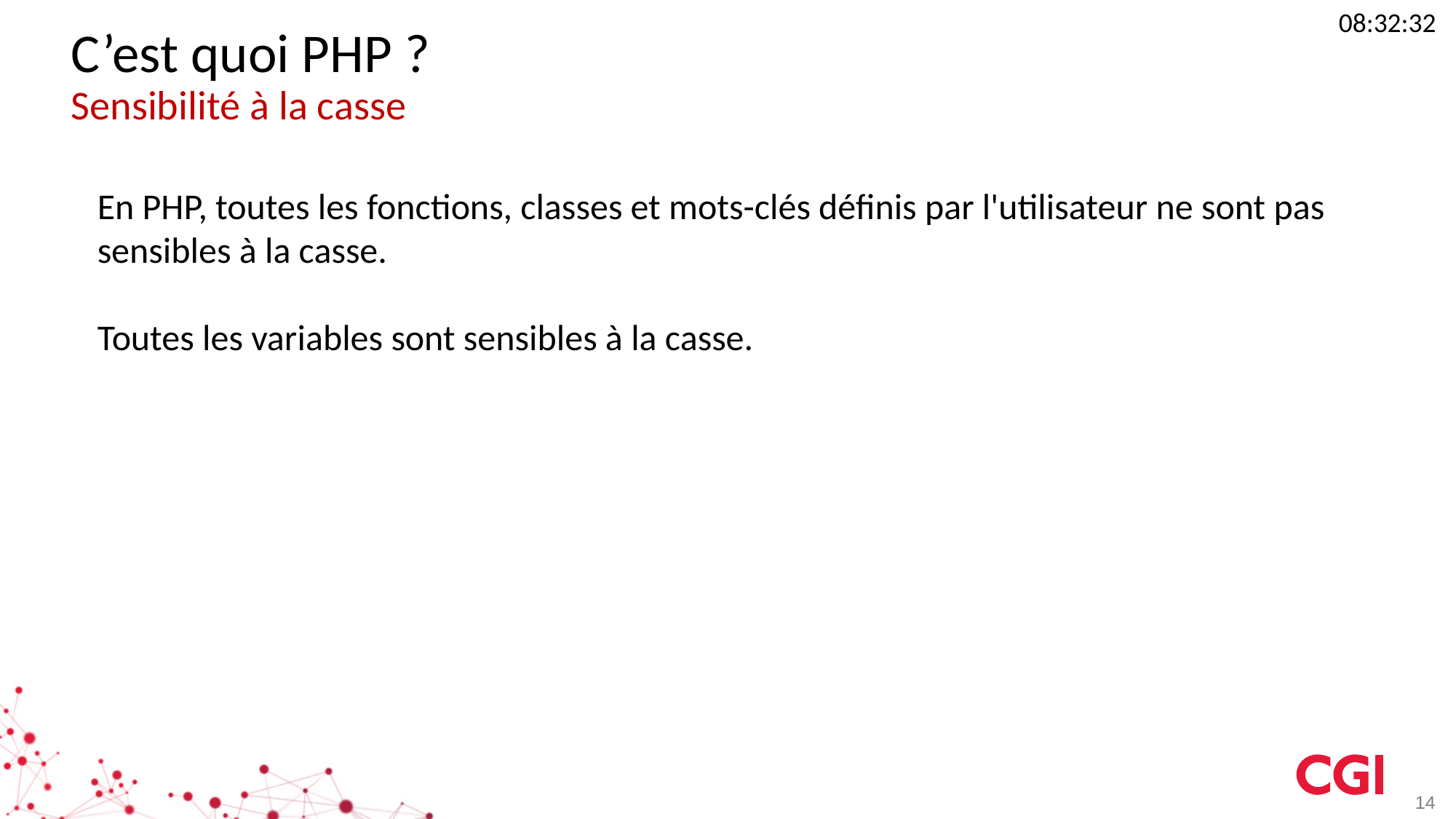

08:32:32
# C’est quoi PHP ? Sensibilité à la casse
En PHP, toutes les fonctions, classes et mots-clés définis par l'utilisateur ne sont pas sensibles à la casse.

Toutes les variables sont sensibles à la casse.